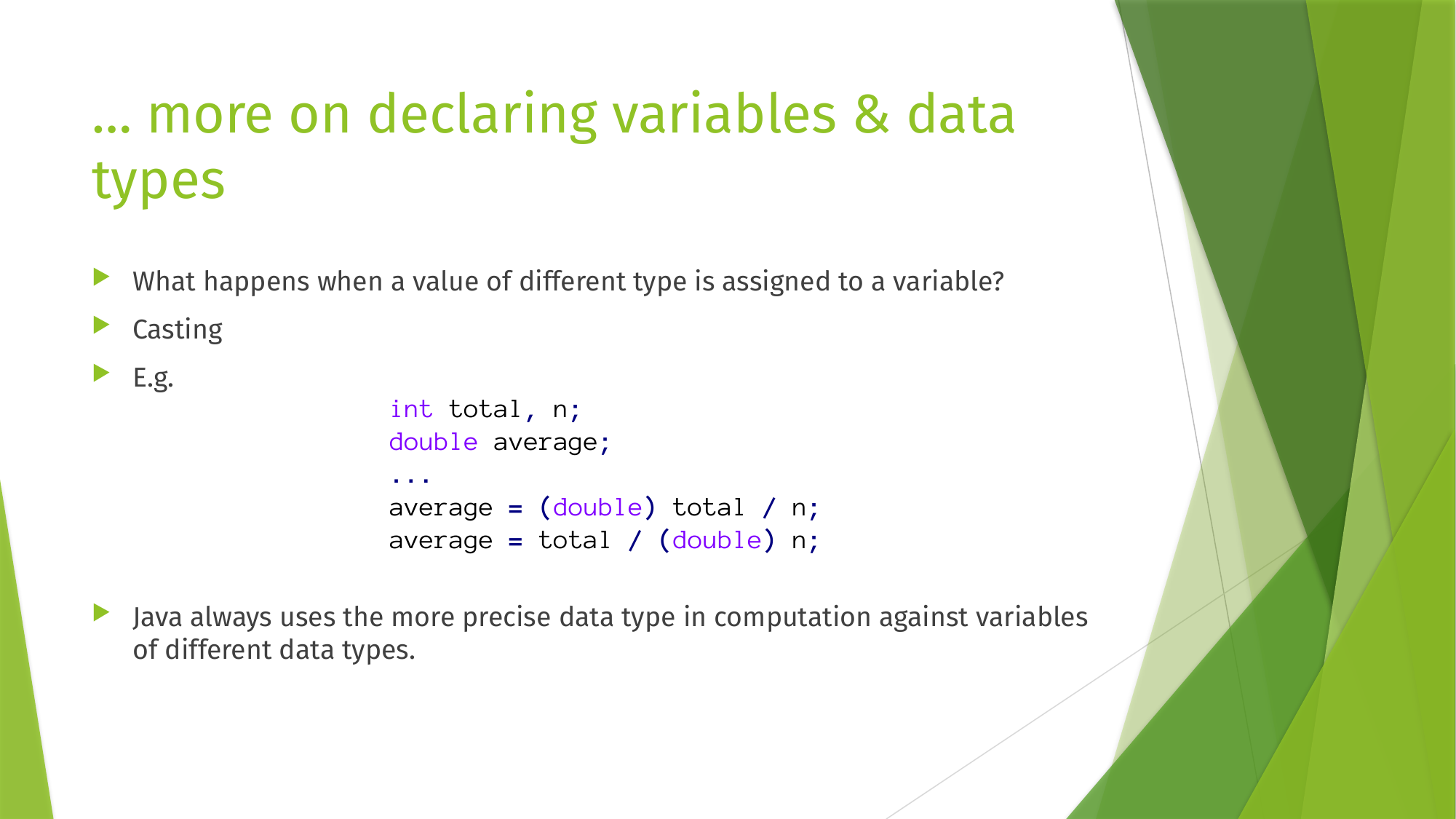

# … more on declaring variables & data types
What happens when a value of different type is assigned to a variable?
Casting
E.g.

Java always uses the more precise data type in computation against variables of different data types.
int total, n;
double average;
...
average = (double) total / n;
average = total / (double) n;